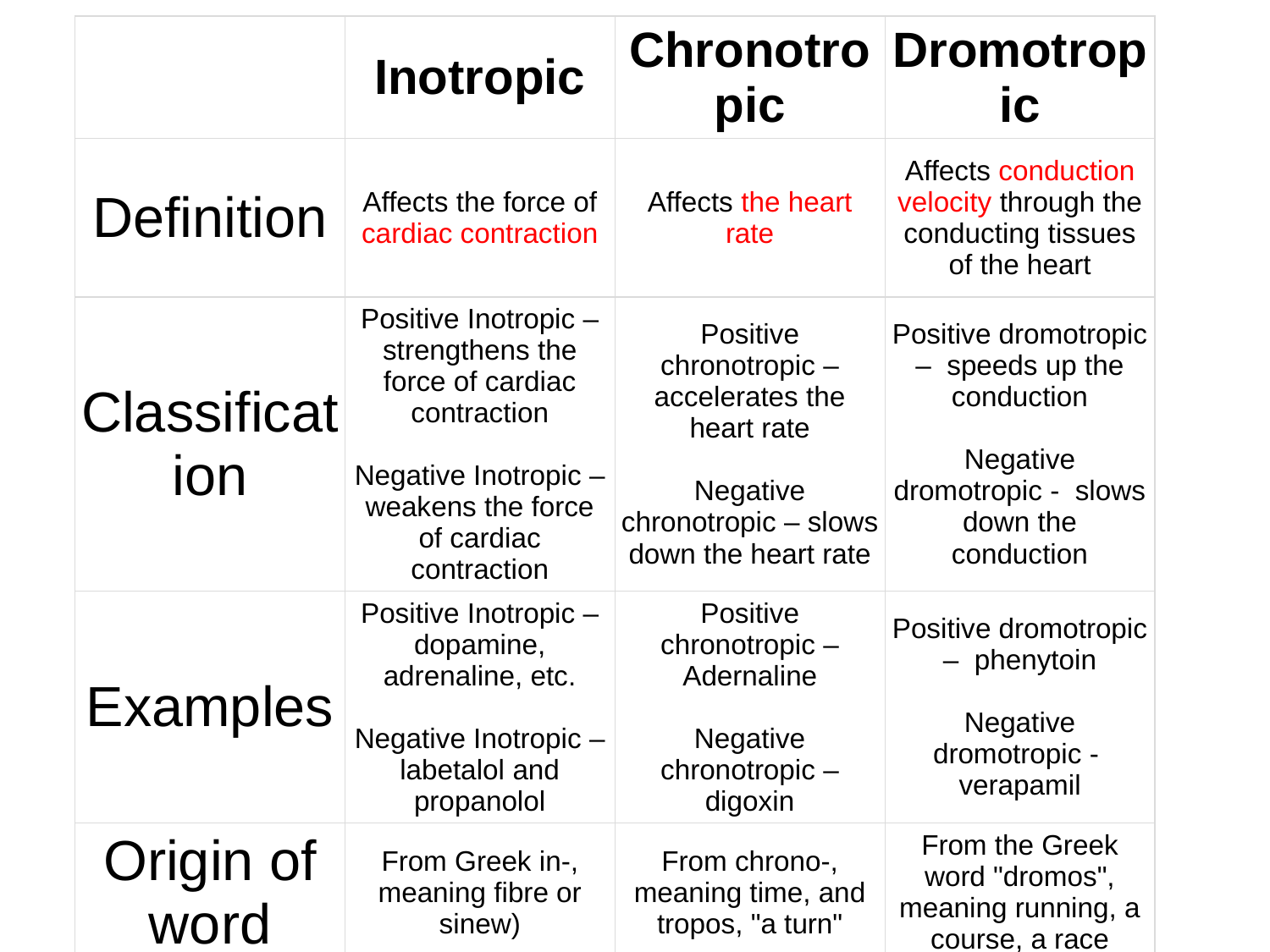

|  | Inotropic | Chronotropic | Dromotropic |
| --- | --- | --- | --- |
| Definition | Affects the force of cardiac contraction | Affects the heart rate | Affects conduction velocity through the conducting tissues of the heart |
| Classification | Positive Inotropic – strengthens the force of cardiac contraction   Negative Inotropic – weakens the force of cardiac contraction | Positive chronotropic – accelerates the heart rate   Negative chronotropic – slows down the heart rate | Positive dromotropic –  speeds up the conduction   Negative dromotropic -  slows down the conduction |
| Examples | Positive Inotropic – dopamine, adrenaline, etc.   Negative Inotropic – labetalol and propanolol | Positive chronotropic – Adernaline   Negative chronotropic – digoxin | Positive dromotropic –  phenytoin   Negative dromotropic -  verapamil |
| Origin of word | From Greek in-, meaning fibre or sinew) | From chrono-, meaning time, and tropos, "a turn" | From the Greek word "dromos", meaning running, a course, a race |
#